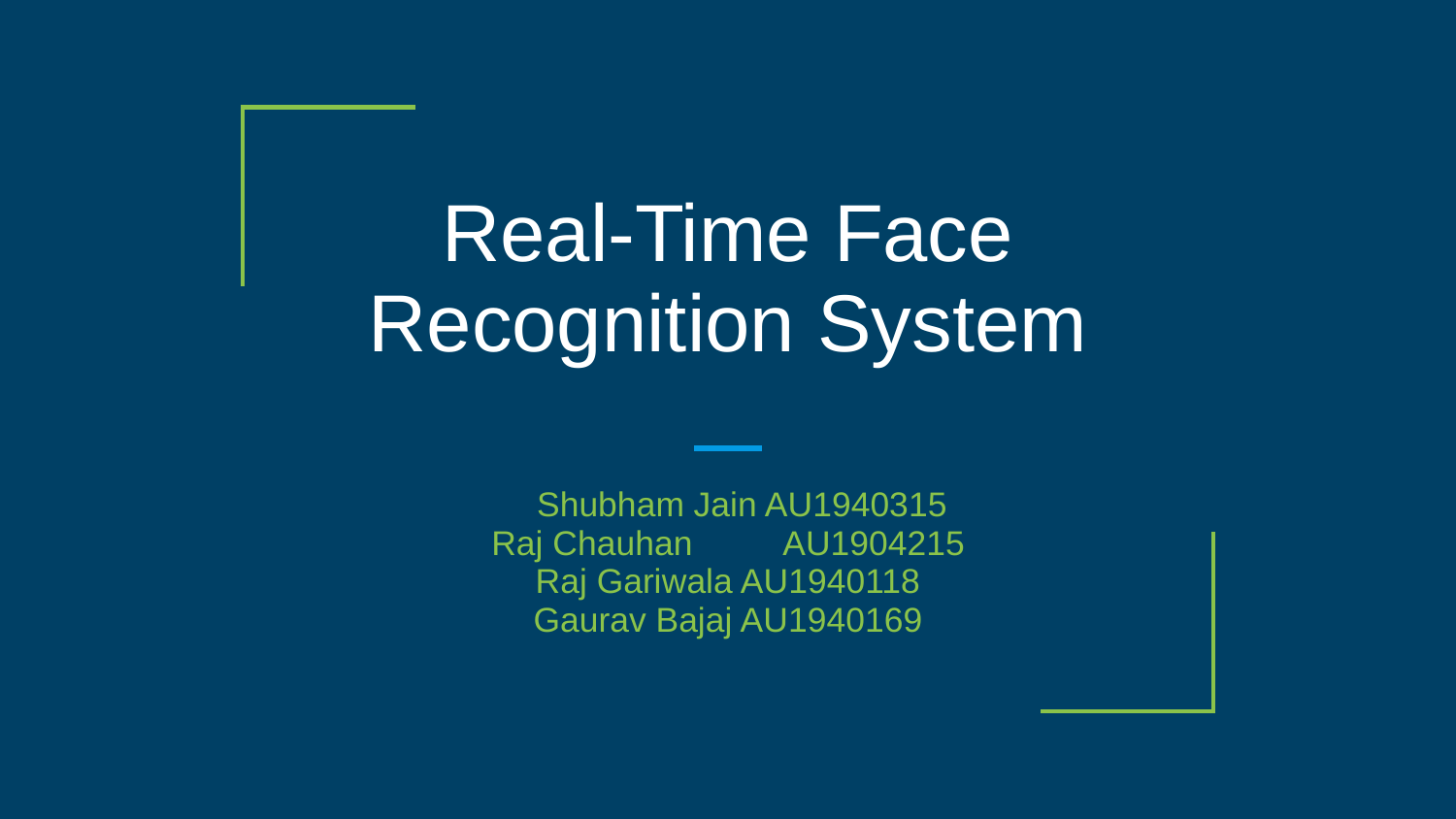

# Real-Time Face Recognition System
   Shubham Jain AU1940315
Raj Chauhan 	AU1904215
Raj Gariwala AU1940118
Gaurav Bajaj AU1940169